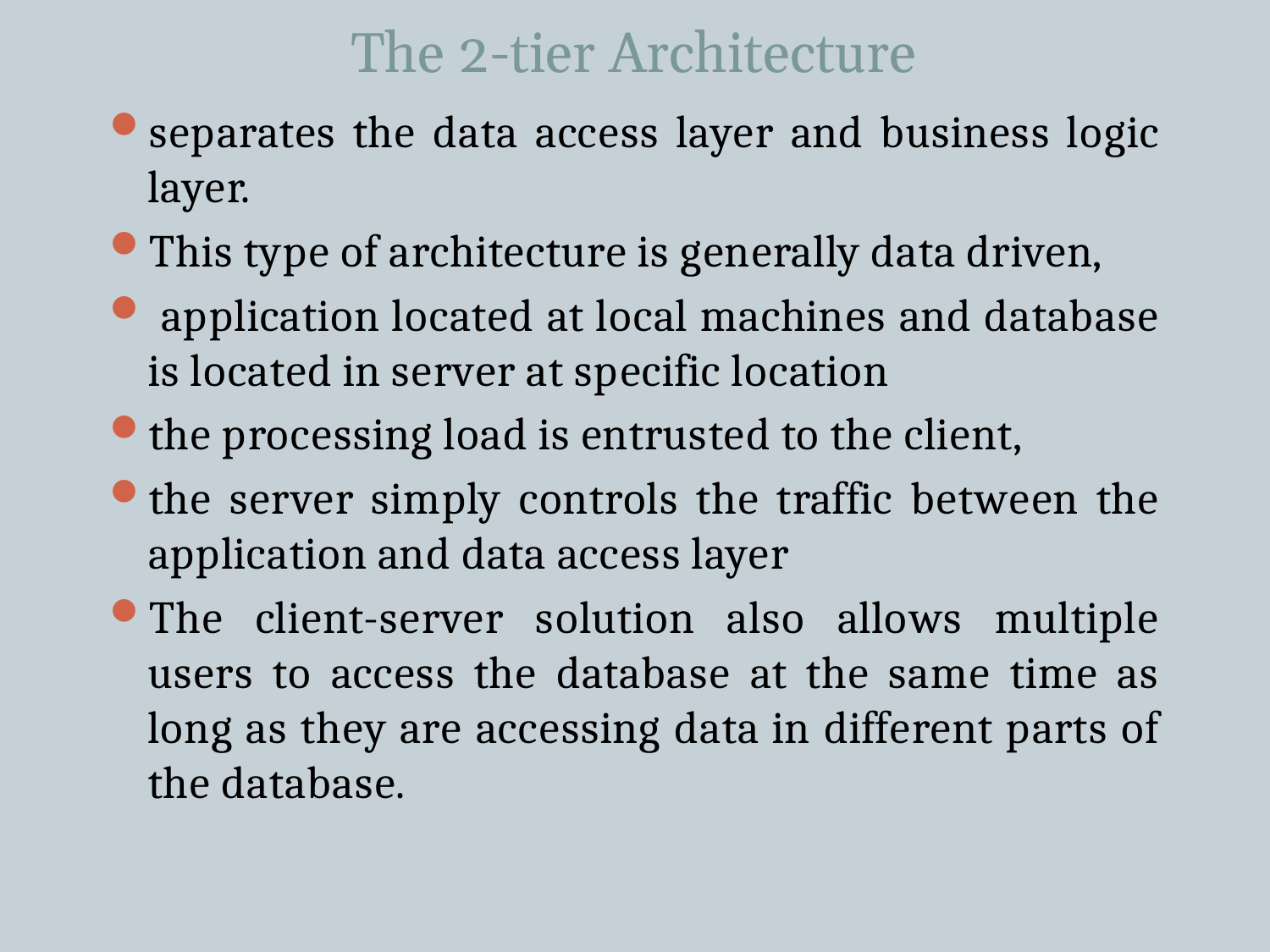

# The 2-tier Architecture
separates the data access layer and business logic layer.
This type of architecture is generally data driven,
 application located at local machines and database is located in server at specific location
the processing load is entrusted to the client,
the server simply controls the traffic between the application and data access layer
The client-server solution also allows multiple users to access the database at the same time as long as they are accessing data in different parts of the database.